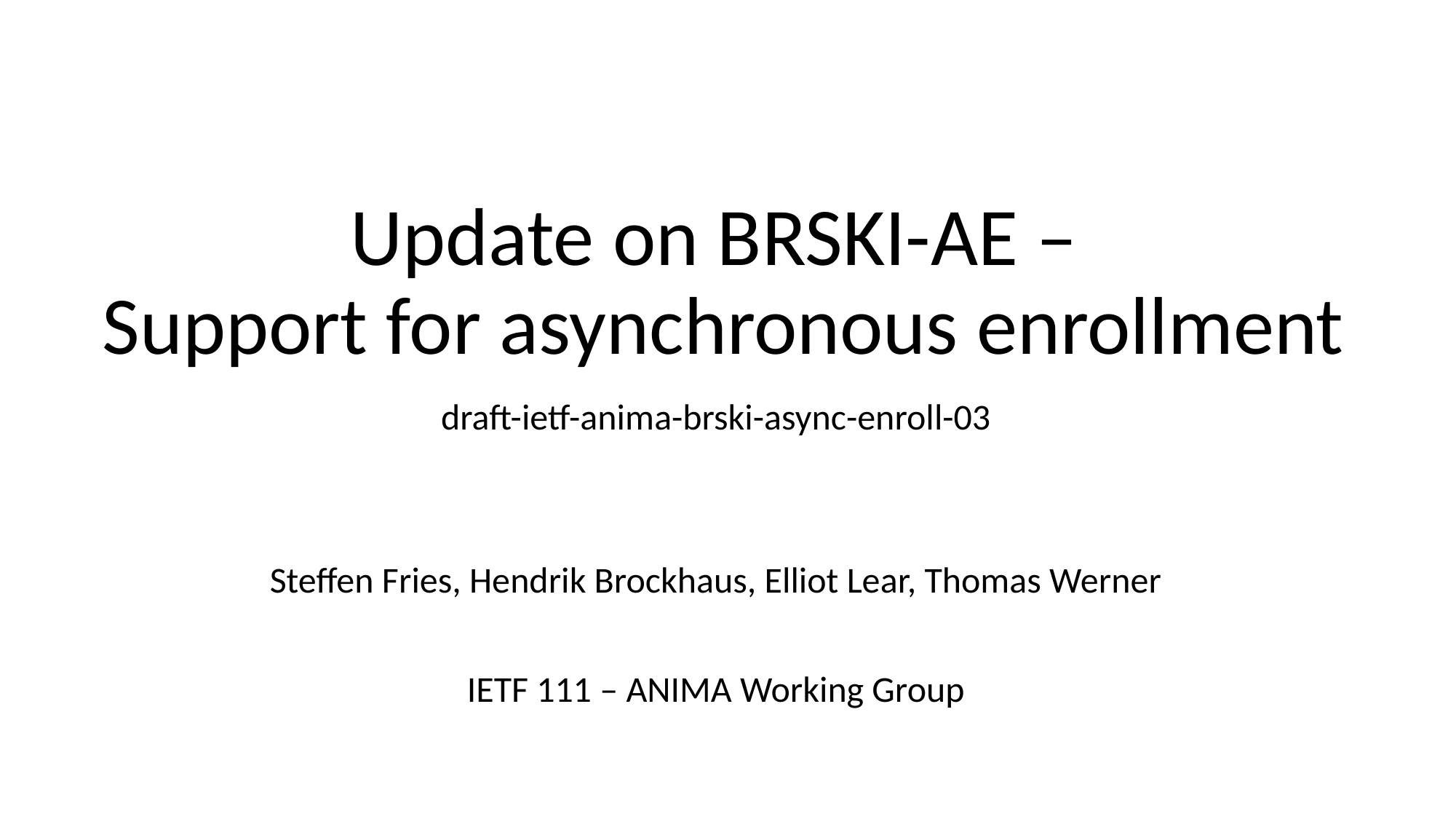

# Update on BRSKI-AE – Support for asynchronous enrollment
draft-ietf-anima-brski-async-enroll-03

Steffen Fries, Hendrik Brockhaus, Elliot Lear, Thomas Werner

IETF 111 – ANIMA Working Group